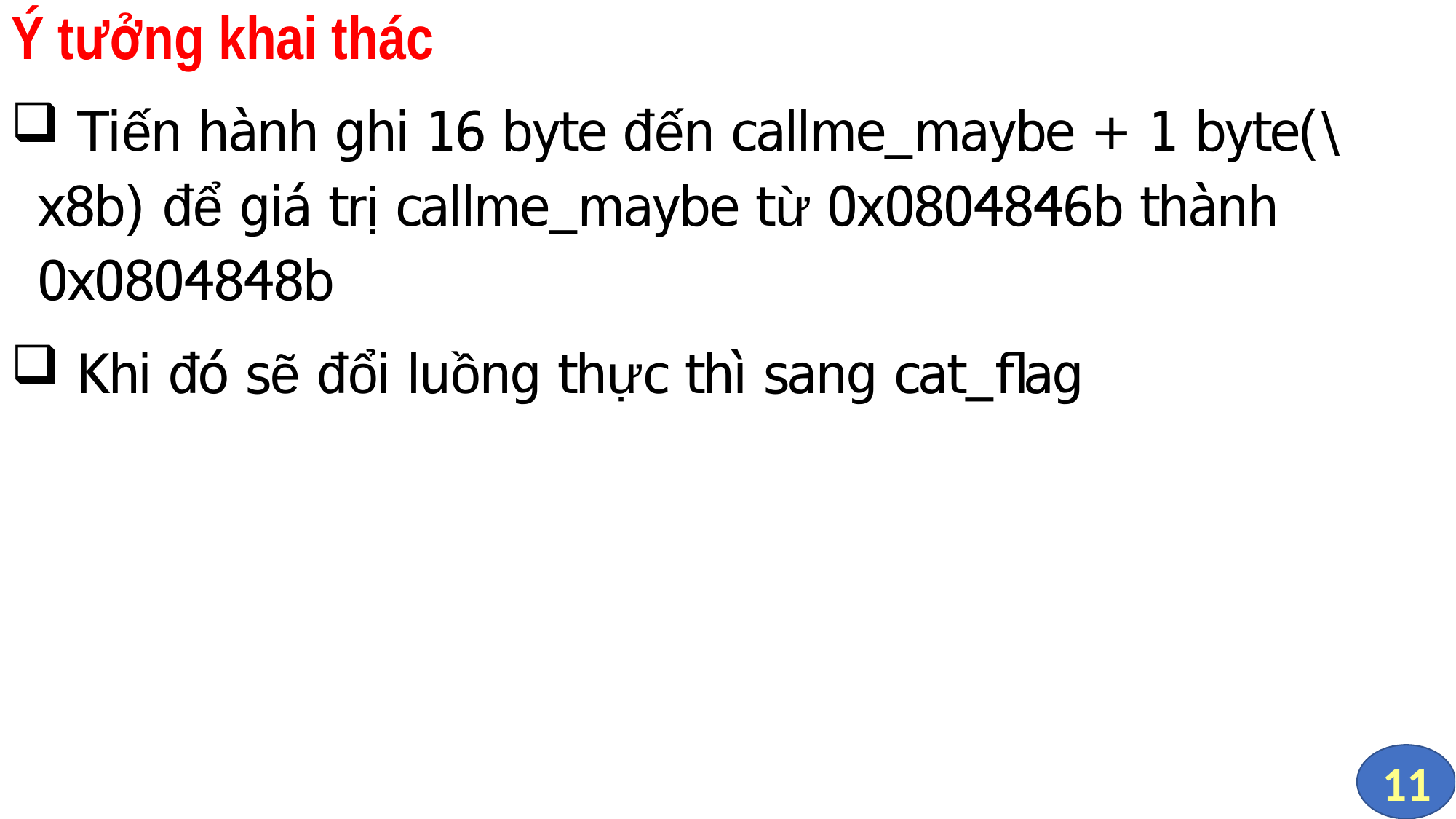

# Ý tưởng khai thác
 Tiến hành ghi 16 byte đến callme_maybe + 1 byte(\x8b) để giá trị callme_maybe từ 0x0804846b thành 0x0804848b
 Khi đó sẽ đổi luồng thực thì sang cat_flag

11